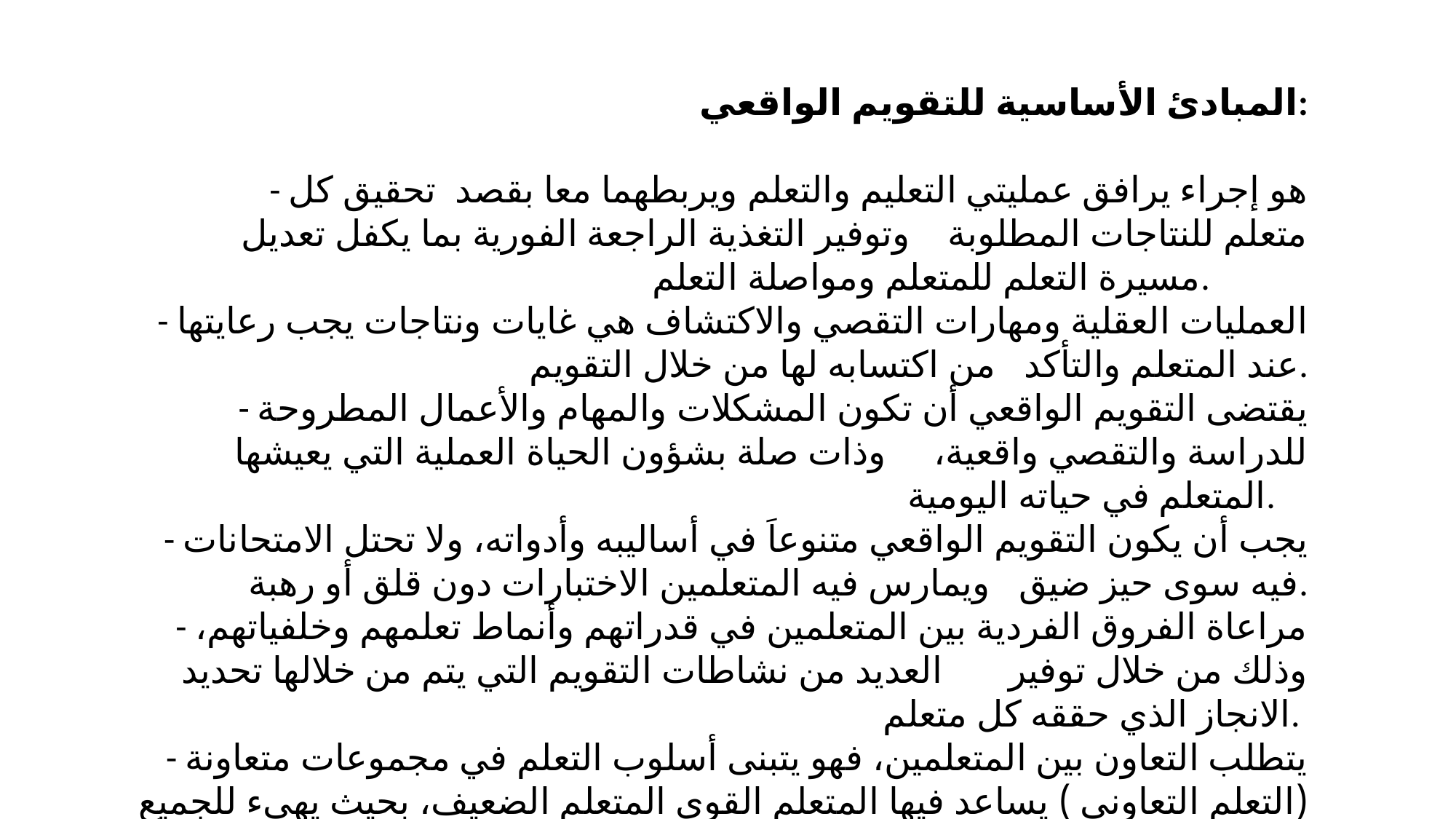

المبادئ الأساسية للتقويم الواقعي:

       - هو إجراء يرافق عمليتي التعليم والتعلم ويربطهما معا بقصد  تحقيق كل متعلم للنتاجات المطلوبة    وتوفير التغذية الراجعة الفورية بما يكفل تعديل مسيرة التعلم للمتعلم ومواصلة التعلم.
- العمليات العقلية ومهارات التقصي والاكتشاف هي غايات ونتاجات يجب رعايتها عند المتعلم والتأكد   من اكتسابه لها من خلال التقويم.
- يقتضى التقويم الواقعي أن تكون المشكلات والمهام والأعمال المطروحة للدراسة والتقصي واقعية،     وذات صلة بشؤون الحياة العملية التي يعيشها المتعلم في حياته اليومية.
  - يجب أن يكون التقويم الواقعي متنوعاَ في أساليبه وأدواته، ولا تحتل الامتحانات فيه سوى حيز ضيق   ويمارس فيه المتعلمين الاختبارات دون قلق أو رهبة.
- مراعاة الفروق الفردية بين المتعلمين في قدراتهم وأنماط تعلمهم وخلفياتهم، وذلك من خلال توفير       العديد من نشاطات التقويم التي يتم من خلالها تحديد الانجاز الذي حققه كل متعلم.
- يتطلب التعاون بين المتعلمين، فهو يتبنى أسلوب التعلم في مجموعات متعاونة (التعلم التعاوني ) يساعد فيها المتعلم القوى المتعلم الضعيف، بحيث يهيء للجميع فرصة أفضل للتعلم .
- التقويم الواقعي محكي المرجع يقتضي تجنب المقارنات بين المتعلمين والتي تعتمد أصلاً على معايير جمعية.